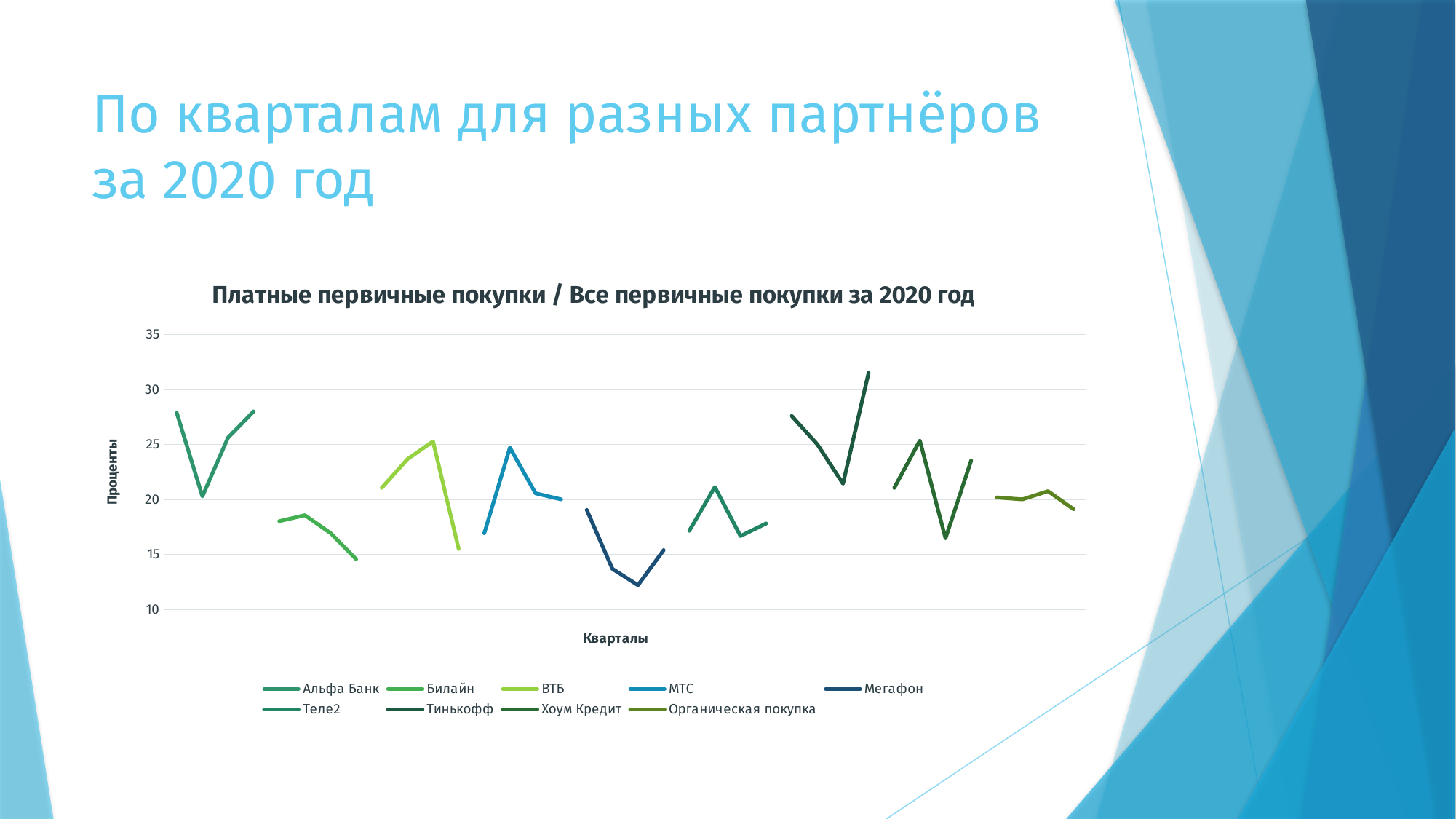

# По кварталам для разных партнёров за 2020 год

### Chart: Платные первичные покупки / Все первичные покупки за 2020 год

| Category | name_partner |  | Альфа Банк | Билайн | ВТБ | МТС | Мегафон | Теле2 | Тинькофф | Хоум Кредит | Органическая покупка |
|---|---|---|---|---|---|---|---|---|---|---|---|